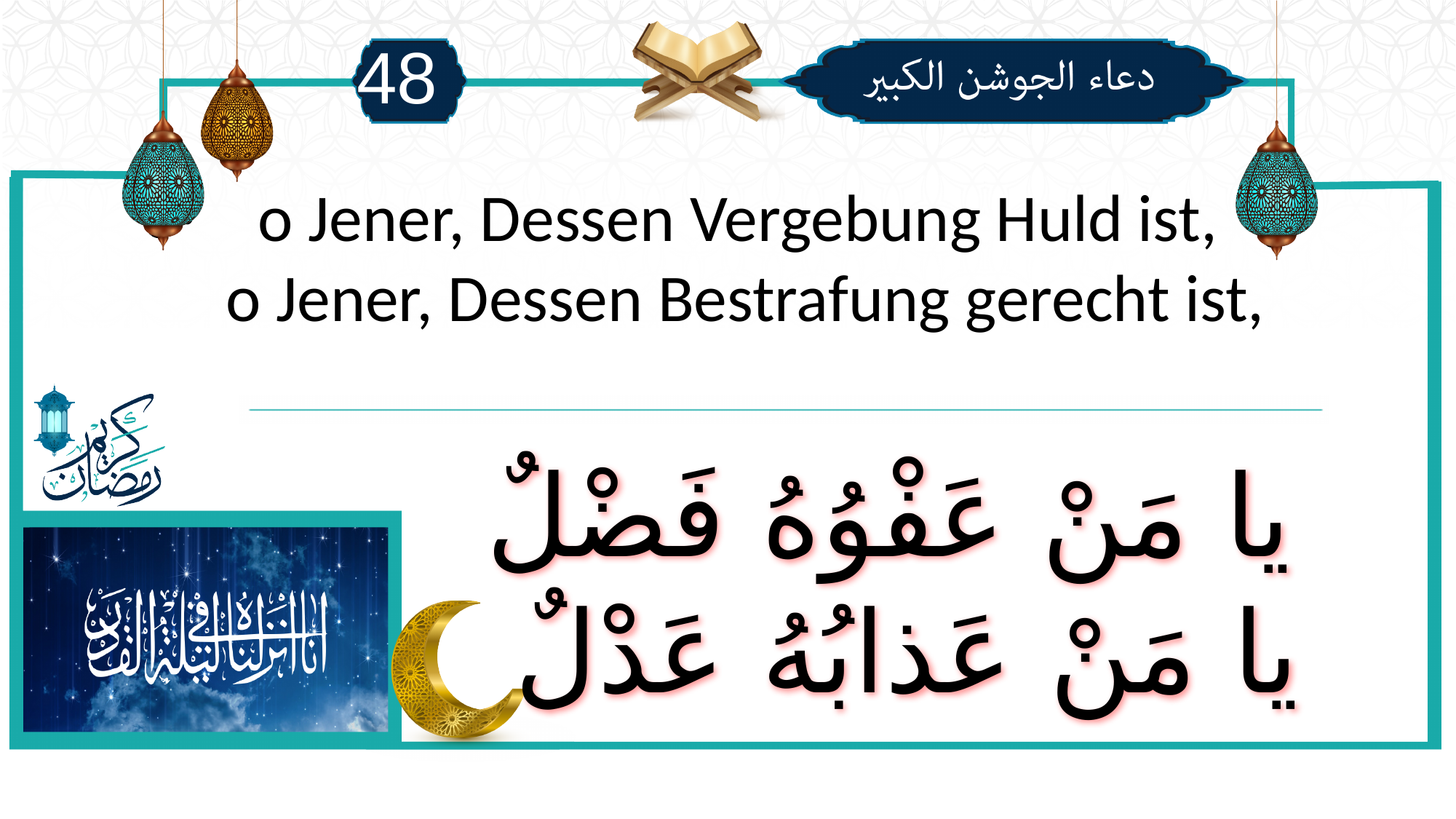

48
o Jener, Dessen Vergebung Huld ist,
o Jener, Dessen Bestrafung gerecht ist,
يا مَنْ عَفْوُهُ فَضْلٌ
 يا مَنْ عَذابُهُ عَدْلٌ